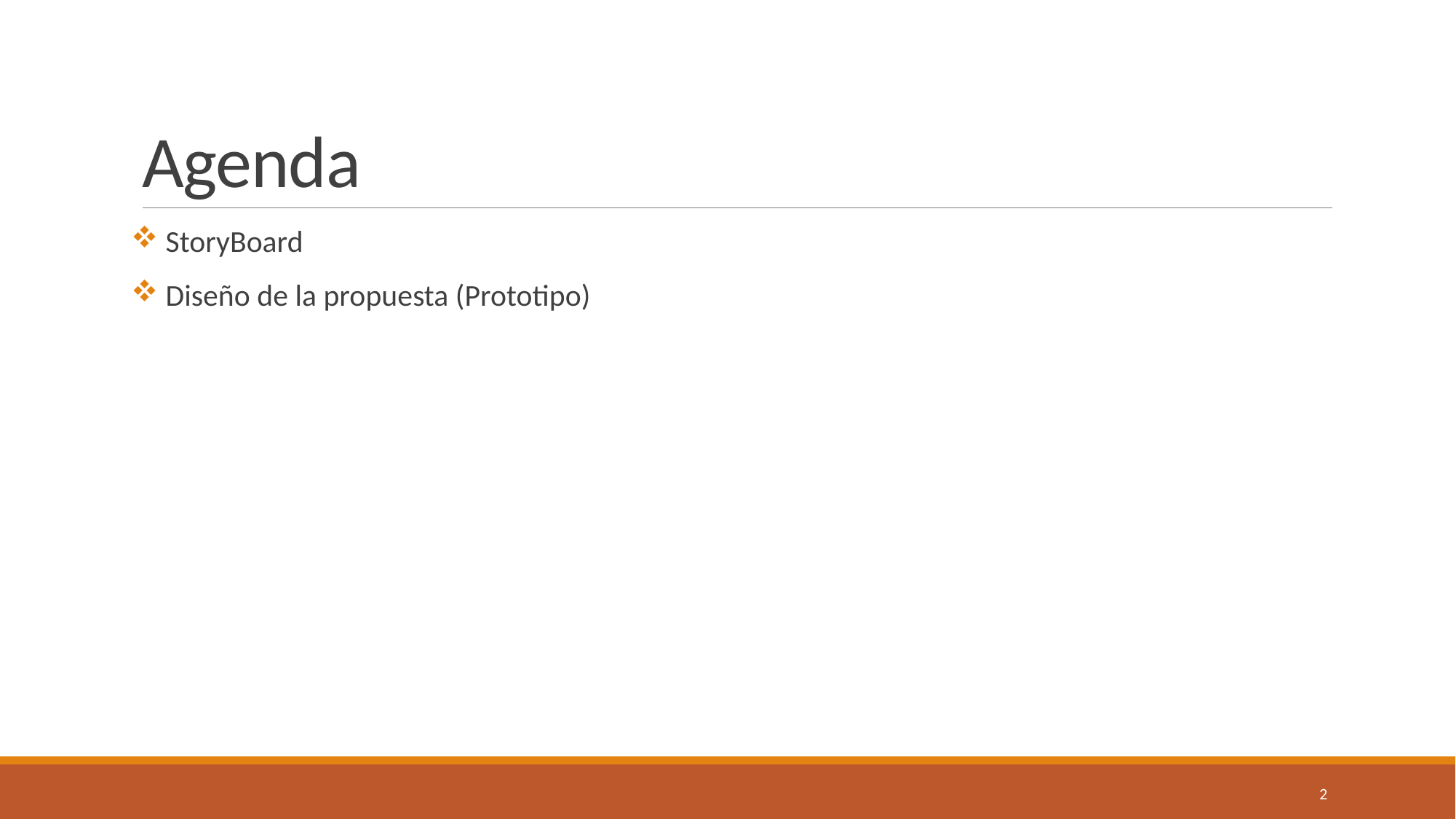

# Agenda
 StoryBoard
 Diseño de la propuesta (Prototipo)
2